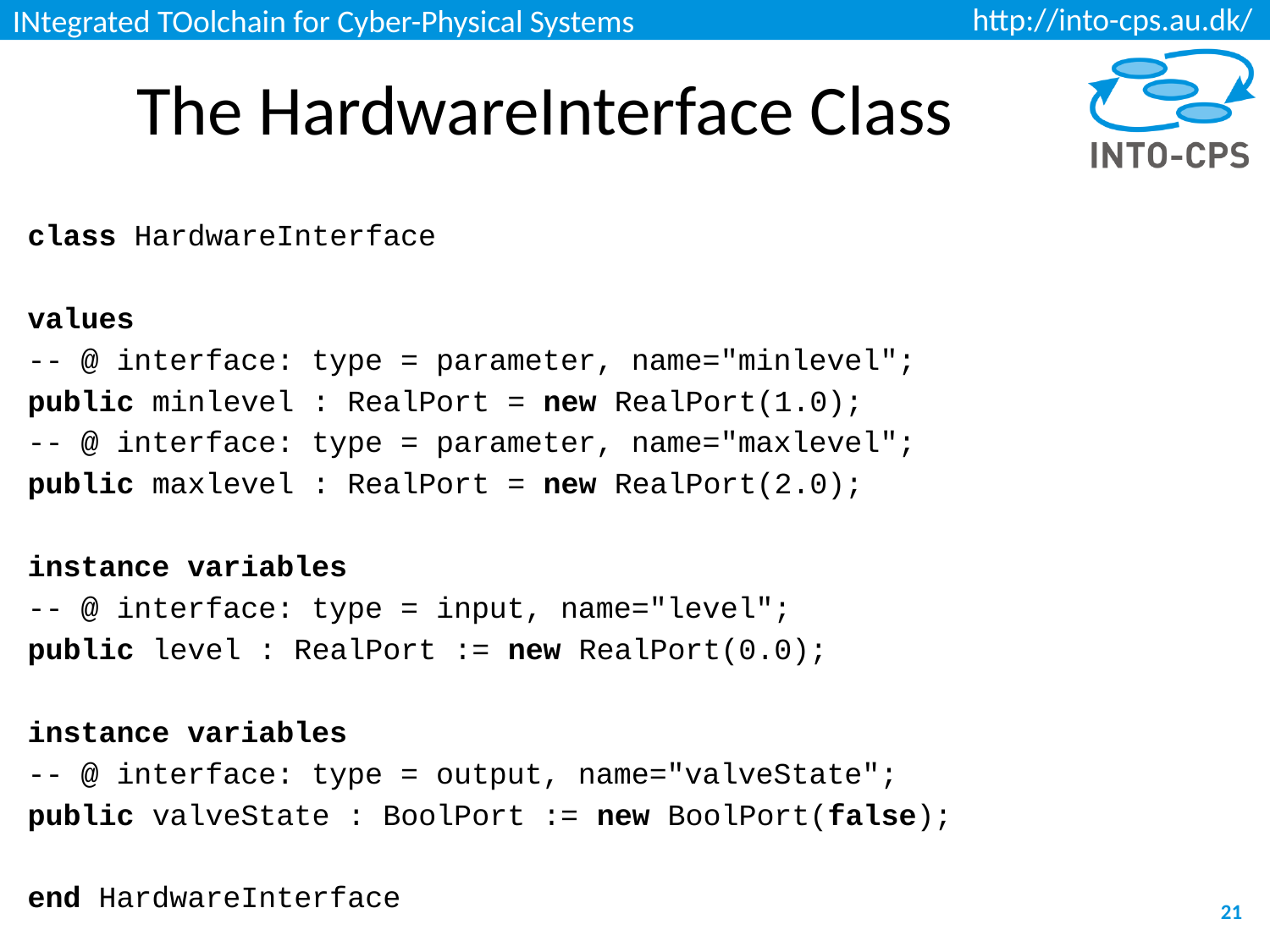

# The HardwareInterface Class
class HardwareInterface

values
-- @ interface: type = parameter, name="minlevel";
public minlevel : RealPort = new RealPort(1.0);
-- @ interface: type = parameter, name="maxlevel";
public maxlevel : RealPort = new RealPort(2.0);

instance variables
-- @ interface: type = input, name="level";
public level : RealPort := new RealPort(0.0);

instance variables
-- @ interface: type = output, name="valveState";
public valveState : BoolPort := new BoolPort(false);

end HardwareInterface
21